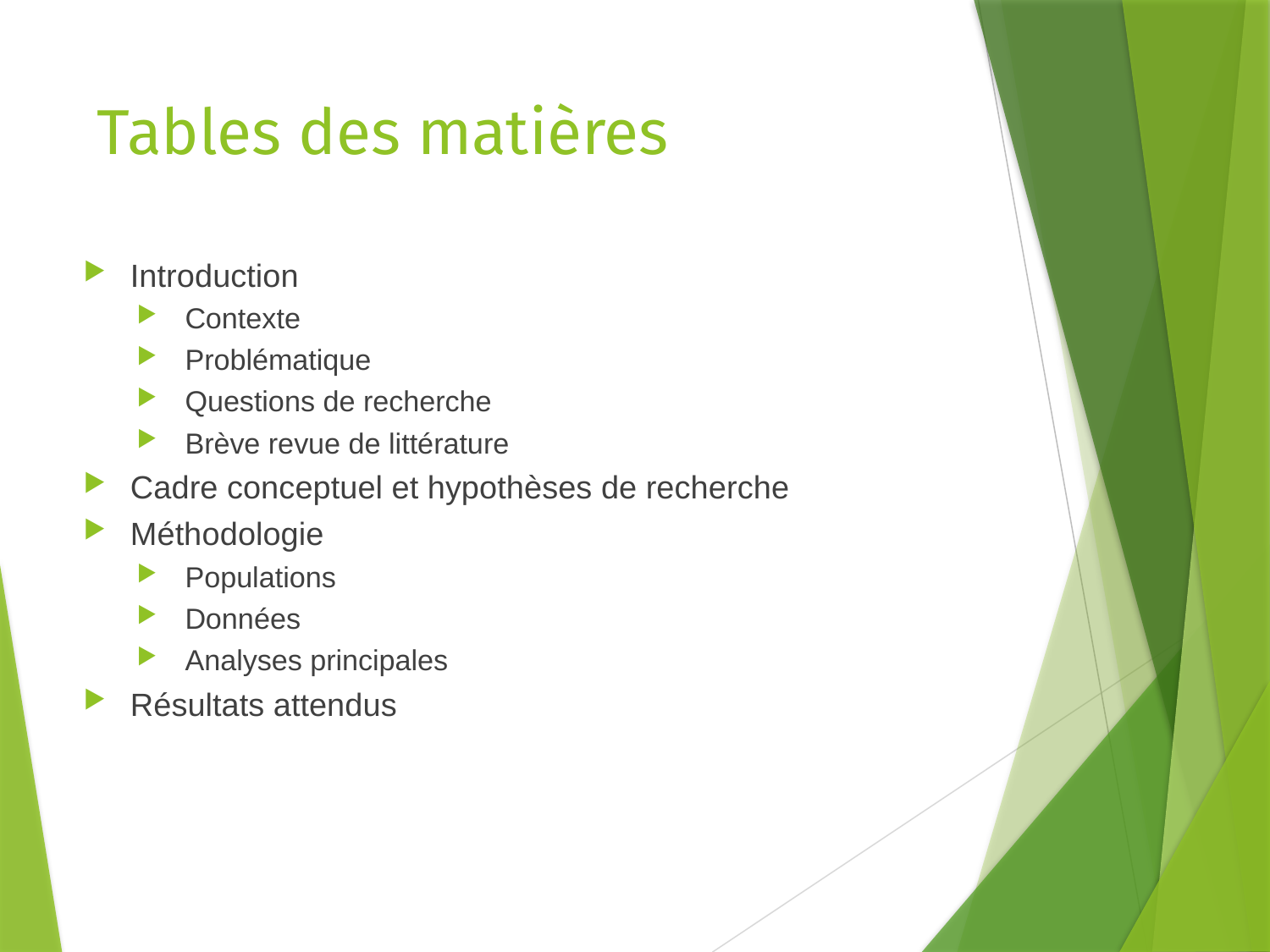

# Tables des matières
Introduction
Contexte
Problématique
Questions de recherche
Brève revue de littérature
Cadre conceptuel et hypothèses de recherche
Méthodologie
Populations
Données
Analyses principales
Résultats attendus